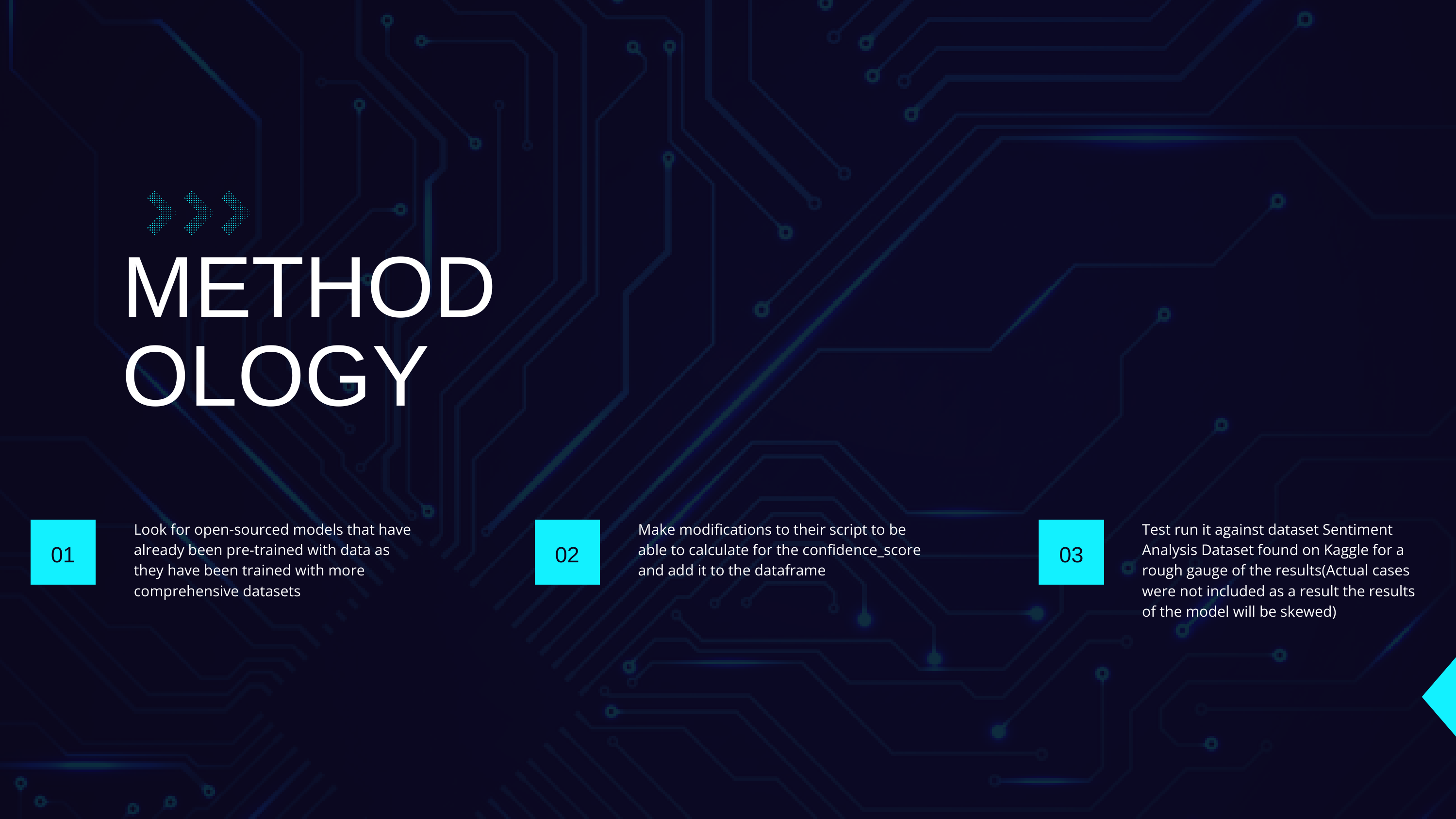

METHODOLOGY
Look for open-sourced models that have already been pre-trained with data as they have been trained with more comprehensive datasets
Make modifications to their script to be able to calculate for the confidence_score and add it to the dataframe
Test run it against dataset Sentiment Analysis Dataset found on Kaggle for a rough gauge of the results(Actual cases were not included as a result the results of the model will be skewed)

01
02
03